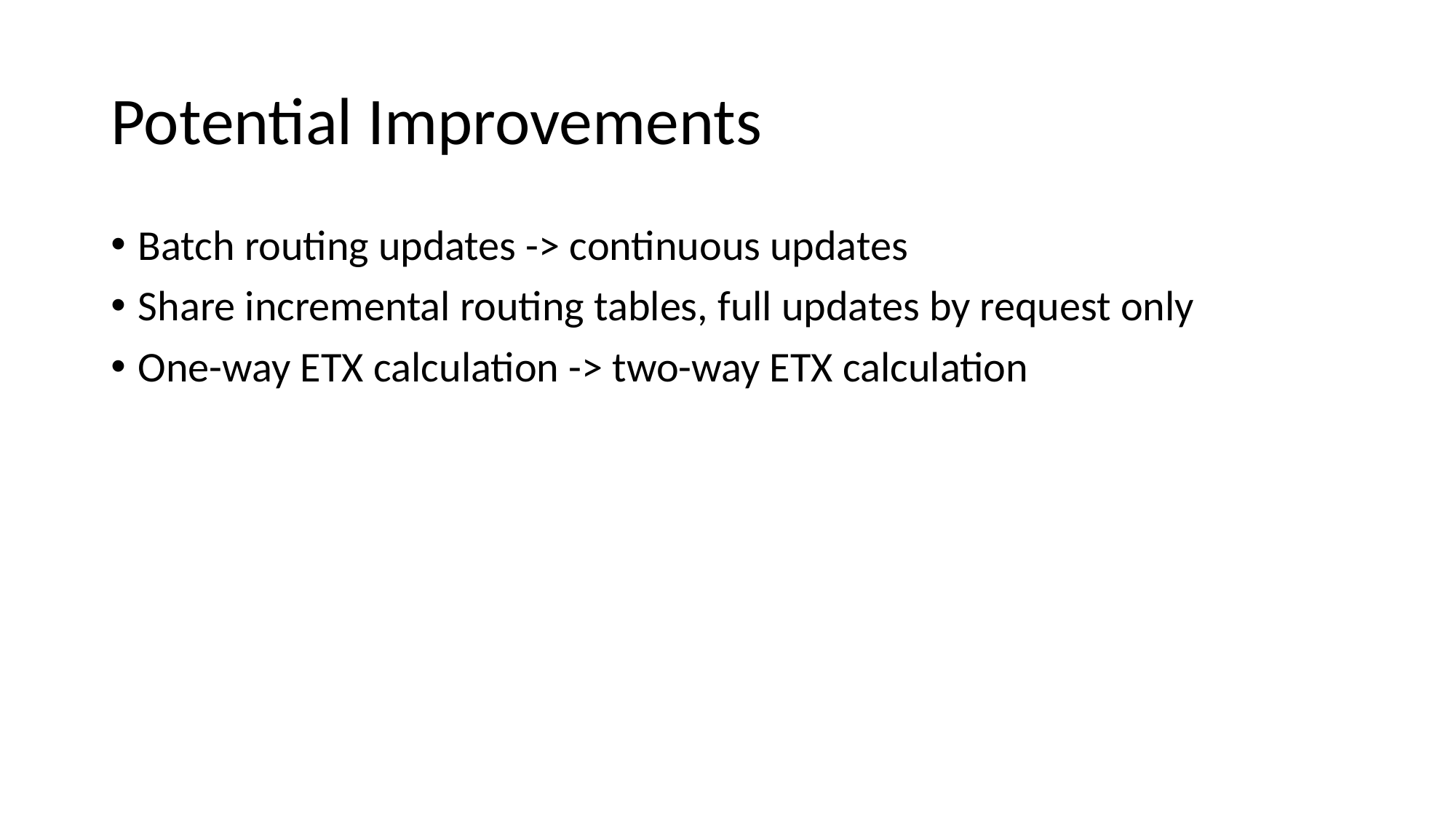

# Potential Improvements
Batch routing updates -> continuous updates
Share incremental routing tables, full updates by request only
One-way ETX calculation -> two-way ETX calculation